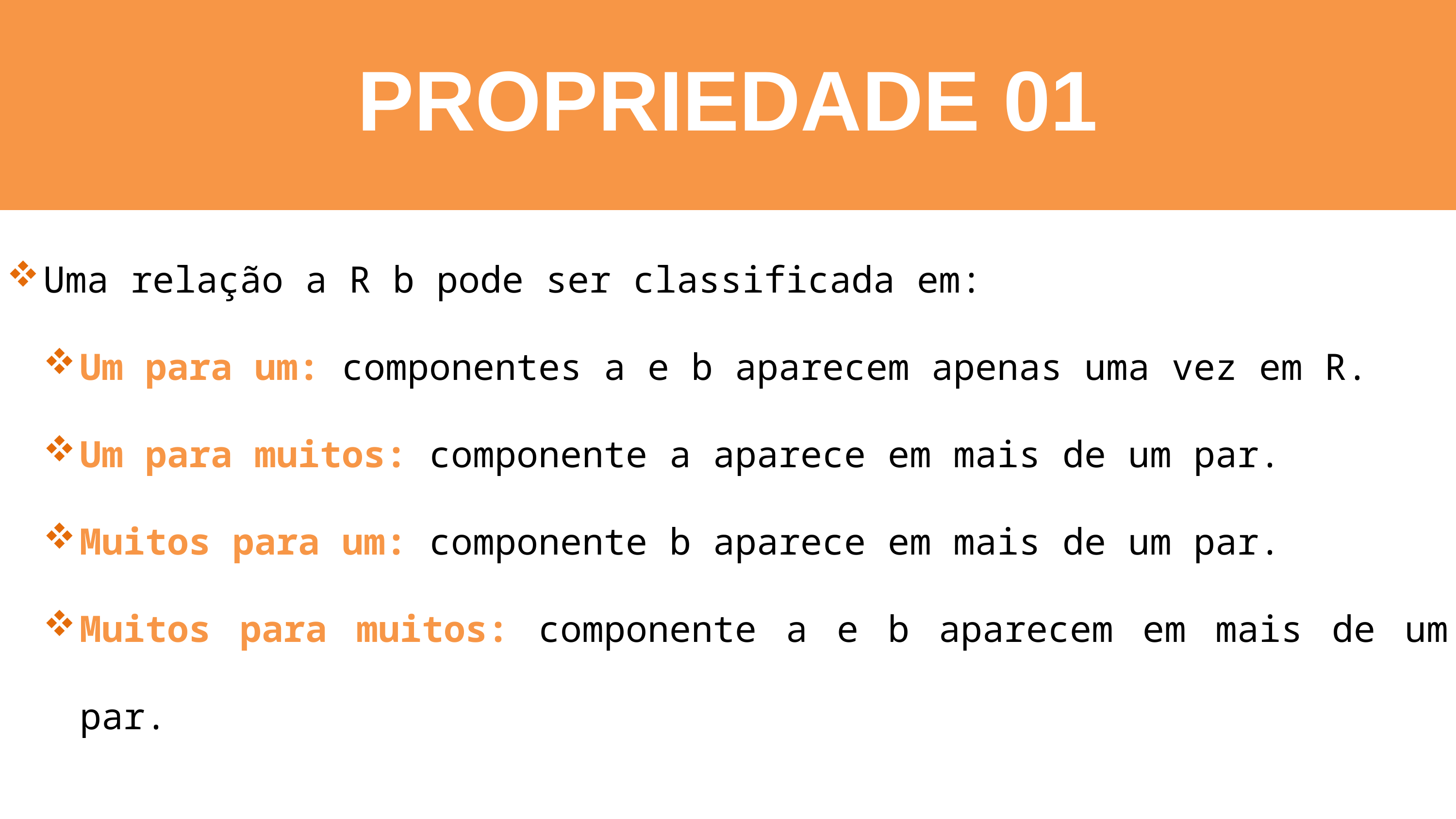

PROPRIEDADE 01
Uma relação a R b pode ser classificada em:
Um para um: componentes a e b aparecem apenas uma vez em R.
Um para muitos: componente a aparece em mais de um par.
Muitos para um: componente b aparece em mais de um par.
Muitos para muitos: componente a e b aparecem em mais de um par.